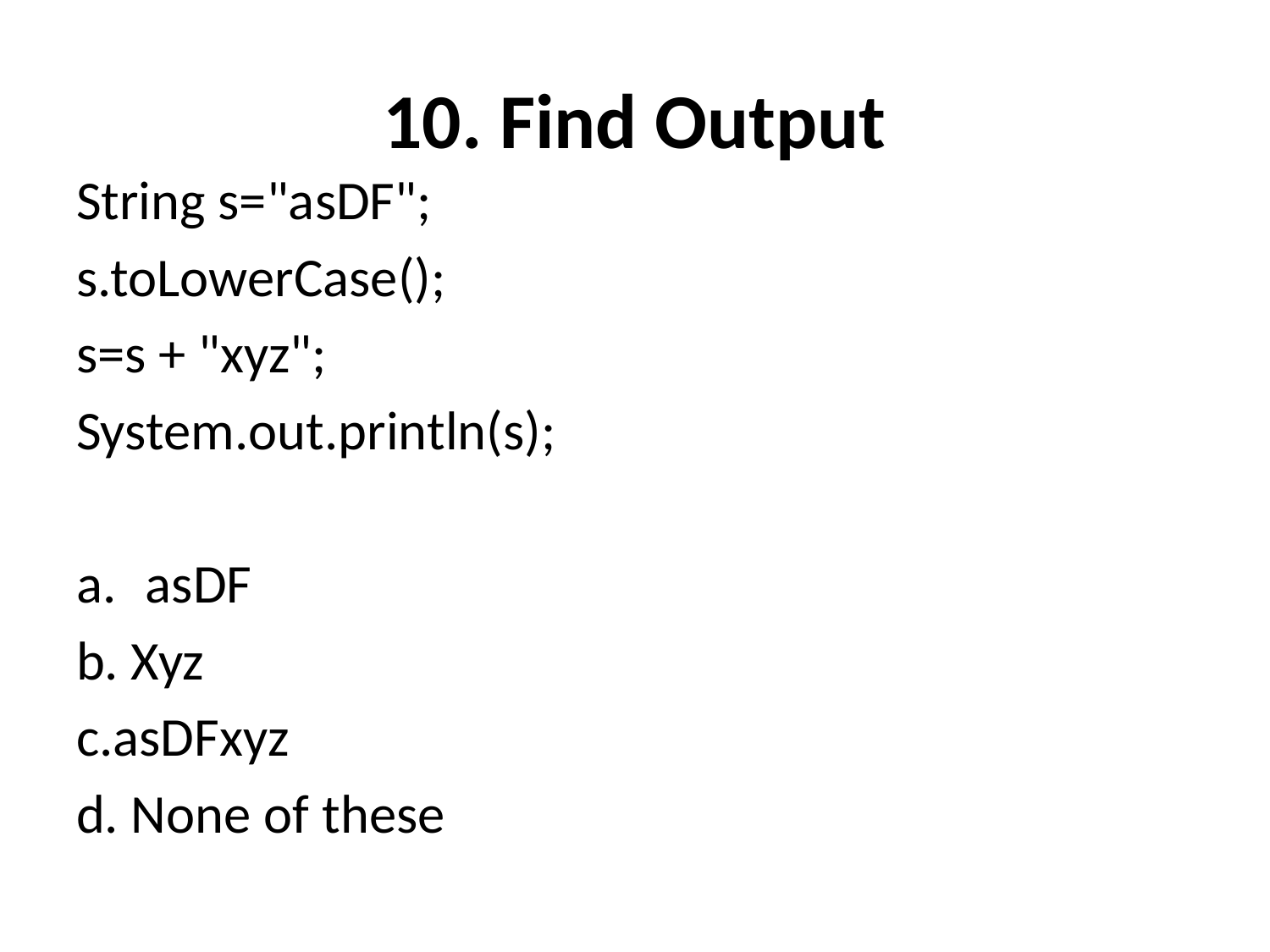

# 10. Find Output
String s="asDF";
s.toLowerCase();
s=s + "xyz";
System.out.println(s);

asDF
b. Xyz
c.asDFxyz
d. None of these